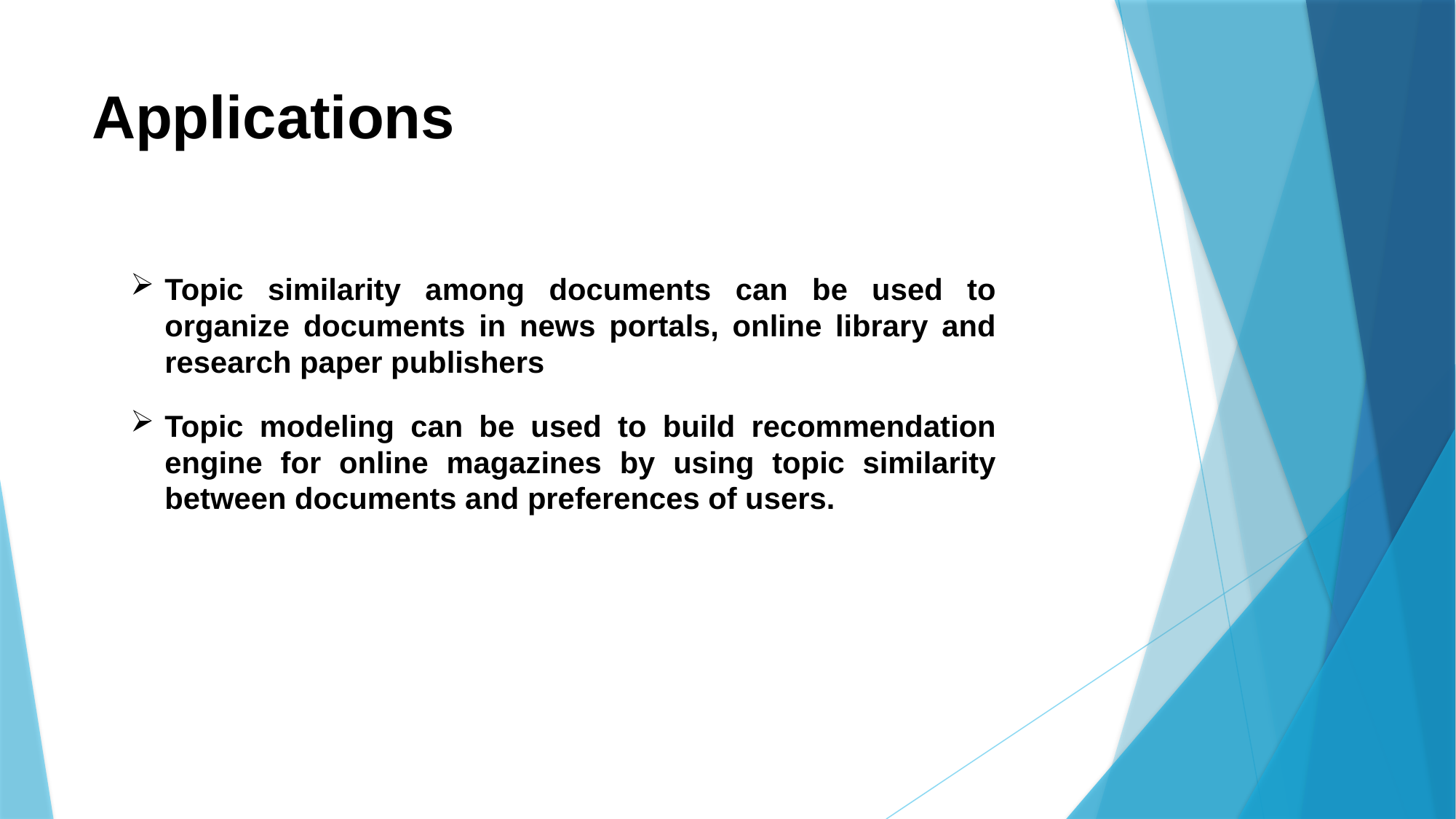

# Applications
Topic similarity among documents can be used to organize documents in news portals, online library and research paper publishers
Topic modeling can be used to build recommendation engine for online magazines by using topic similarity between documents and preferences of users.